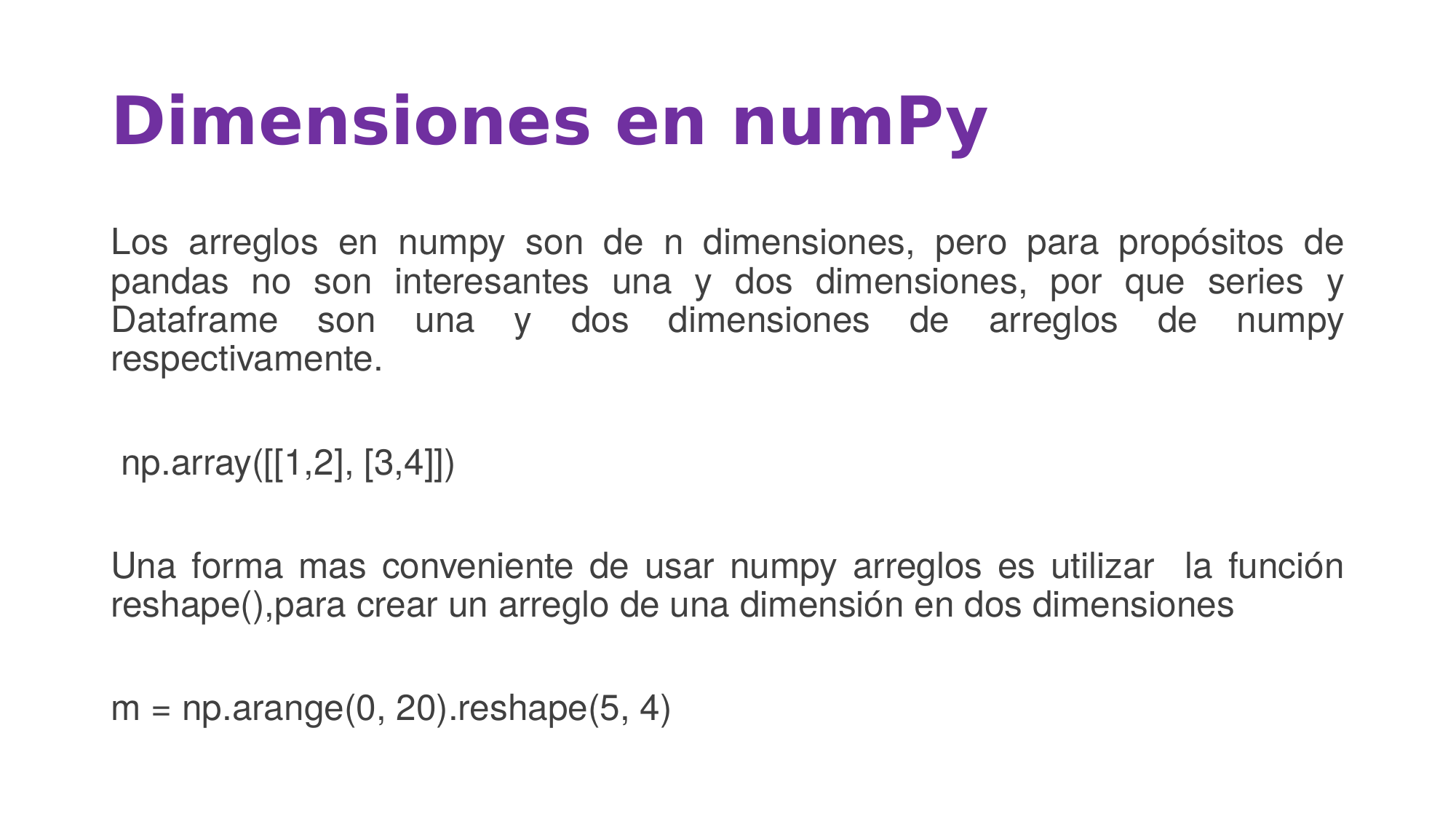

# Dimensiones en numPy
Los arreglos en numpy son de n dimensiones, pero para propósitos de pandas no son interesantes una y dos dimensiones, por que series y Dataframe son una y dos dimensiones de arreglos de numpy respectivamente.

 np.array([[1,2], [3,4]])

Una forma mas conveniente de usar numpy arreglos es utilizar  la función reshape(),para crear un arreglo de una dimensión en dos dimensiones

m = np.arange(0, 20).reshape(5, 4)